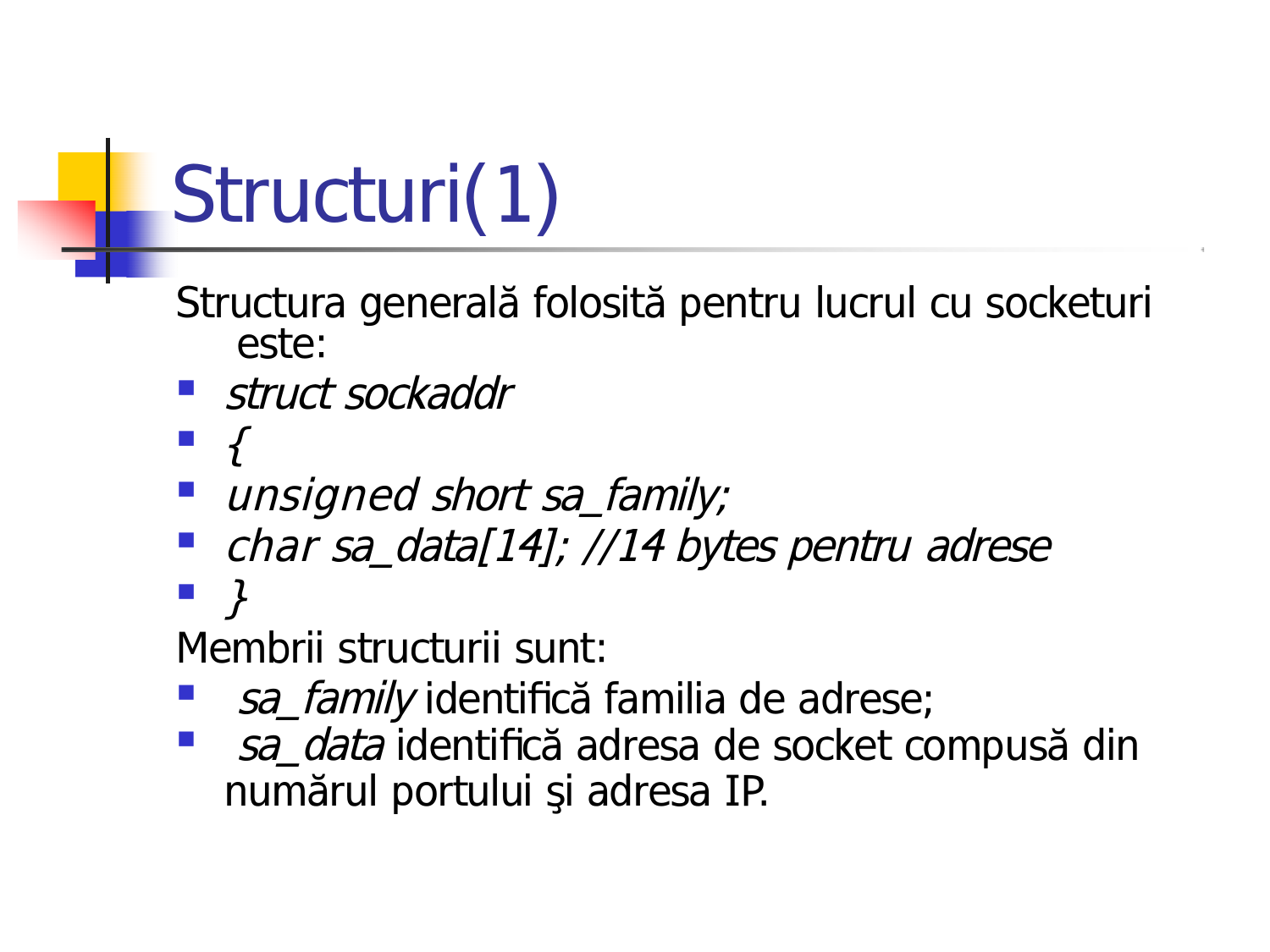

# Structuri(1)

Structura generală folosită pentru lucrul cu socketuri  este:
struct sockaddr
{
unsigned short sa_family;
char sa_data[14]; //14 bytes pentru adrese
}
Membrii structurii sunt:
 sa_family identifică familia de adrese;
 sa_data identifică adresa de socket compusă din
numărul portului şi adresa IP.